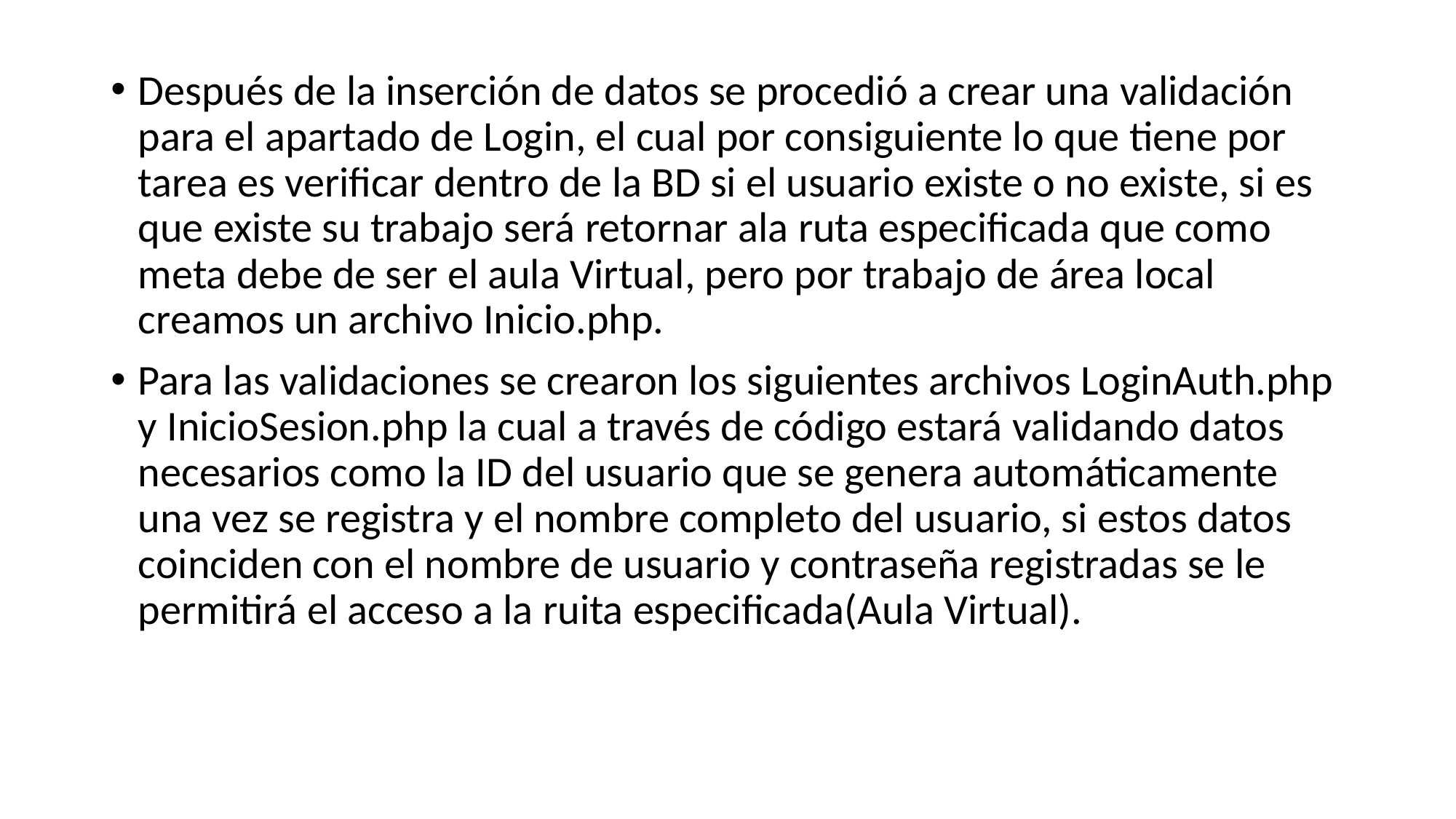

Después de la inserción de datos se procedió a crear una validación para el apartado de Login, el cual por consiguiente lo que tiene por tarea es verificar dentro de la BD si el usuario existe o no existe, si es que existe su trabajo será retornar ala ruta especificada que como meta debe de ser el aula Virtual, pero por trabajo de área local creamos un archivo Inicio.php.
Para las validaciones se crearon los siguientes archivos LoginAuth.php y InicioSesion.php la cual a través de código estará validando datos necesarios como la ID del usuario que se genera automáticamente una vez se registra y el nombre completo del usuario, si estos datos coinciden con el nombre de usuario y contraseña registradas se le permitirá el acceso a la ruita especificada(Aula Virtual).